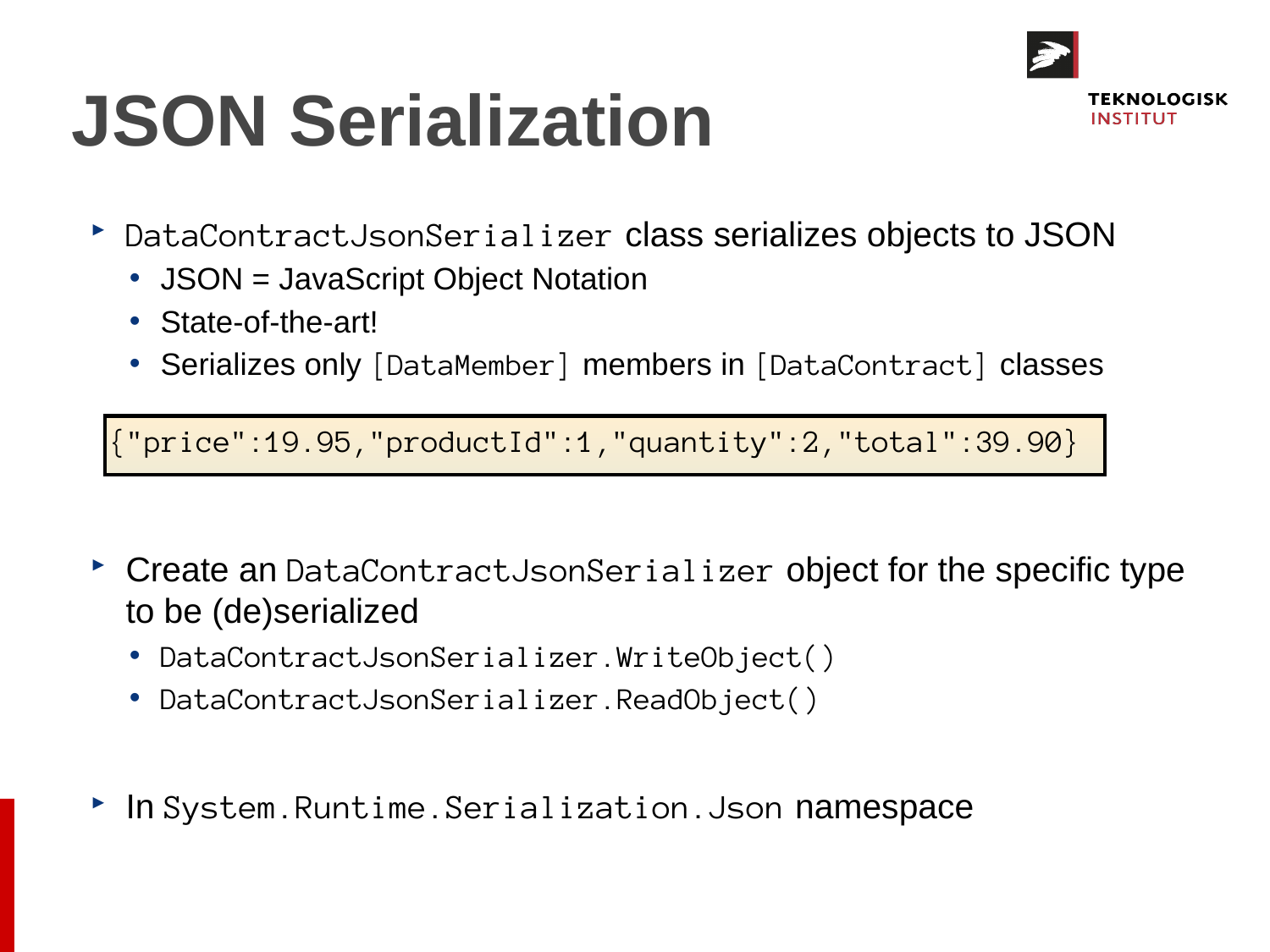

# JSON Serialization
DataContractJsonSerializer class serializes objects to JSON
JSON = JavaScript Object Notation
State-of-the-art!
Serializes only [DataMember] members in [DataContract] classes

Create an DataContractJsonSerializer object for the specific type to be (de)serialized
DataContractJsonSerializer.WriteObject()
DataContractJsonSerializer.ReadObject()

In System.Runtime.Serialization.Json namespace
{"price":19.95,"productId":1,"quantity":2,"total":39.90}